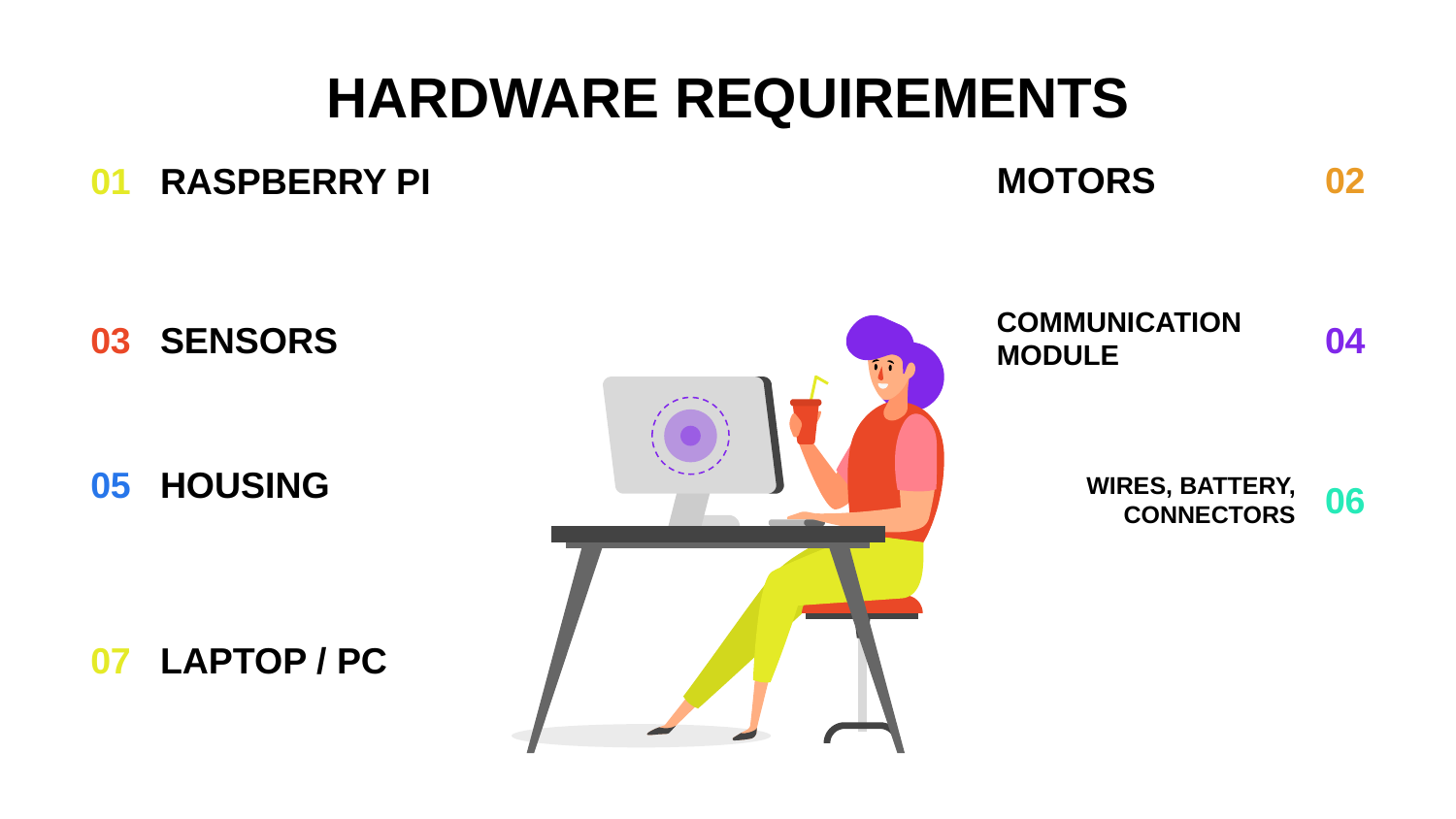

# HARDWARE REQUIREMENTS
MOTORS

02
01
RASPBERRY PI

COMMUNICATION MODULE

04
03
SENSORS

05
HOUSING

WIRES, BATTERY, CONNECTORS

06
07
LAPTOP / PC